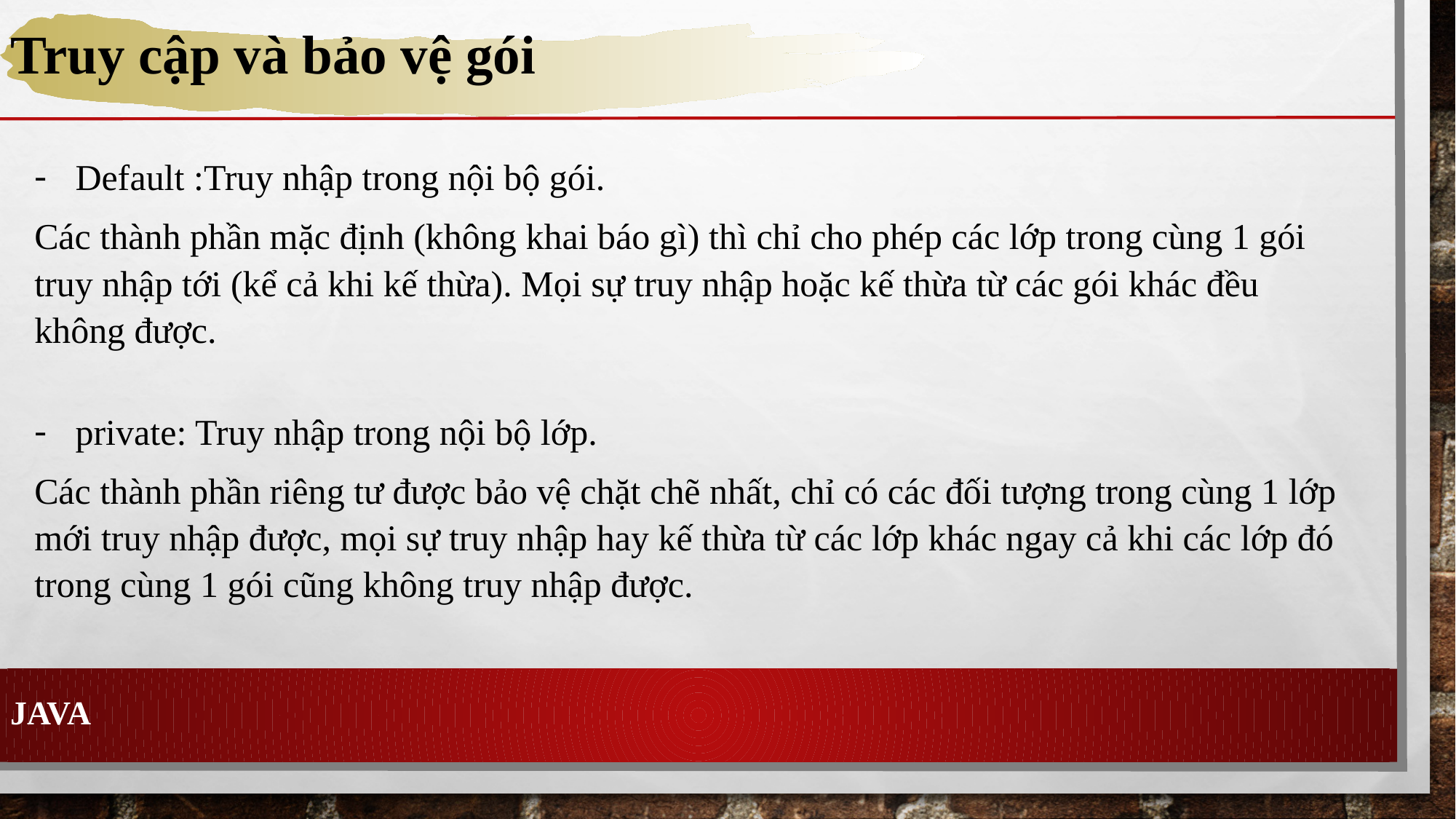

Truy cập và bảo vệ gói

Default :Truy nhập trong nội bộ gói.
Các thành phần mặc định (không khai báo gì) thì chỉ cho phép các lớp trong cùng 1 gói truy nhập tới (kể cả khi kế thừa). Mọi sự truy nhập hoặc kế thừa từ các gói khác đều không được.

private: Truy nhập trong nội bộ lớp.
Các thành phần riêng tư được bảo vệ chặt chẽ nhất, chỉ có các đối tượng trong cùng 1 lớp mới truy nhập được, mọi sự truy nhập hay kế thừa từ các lớp khác ngay cả khi các lớp đó trong cùng 1 gói cũng không truy nhập được.

JAVA